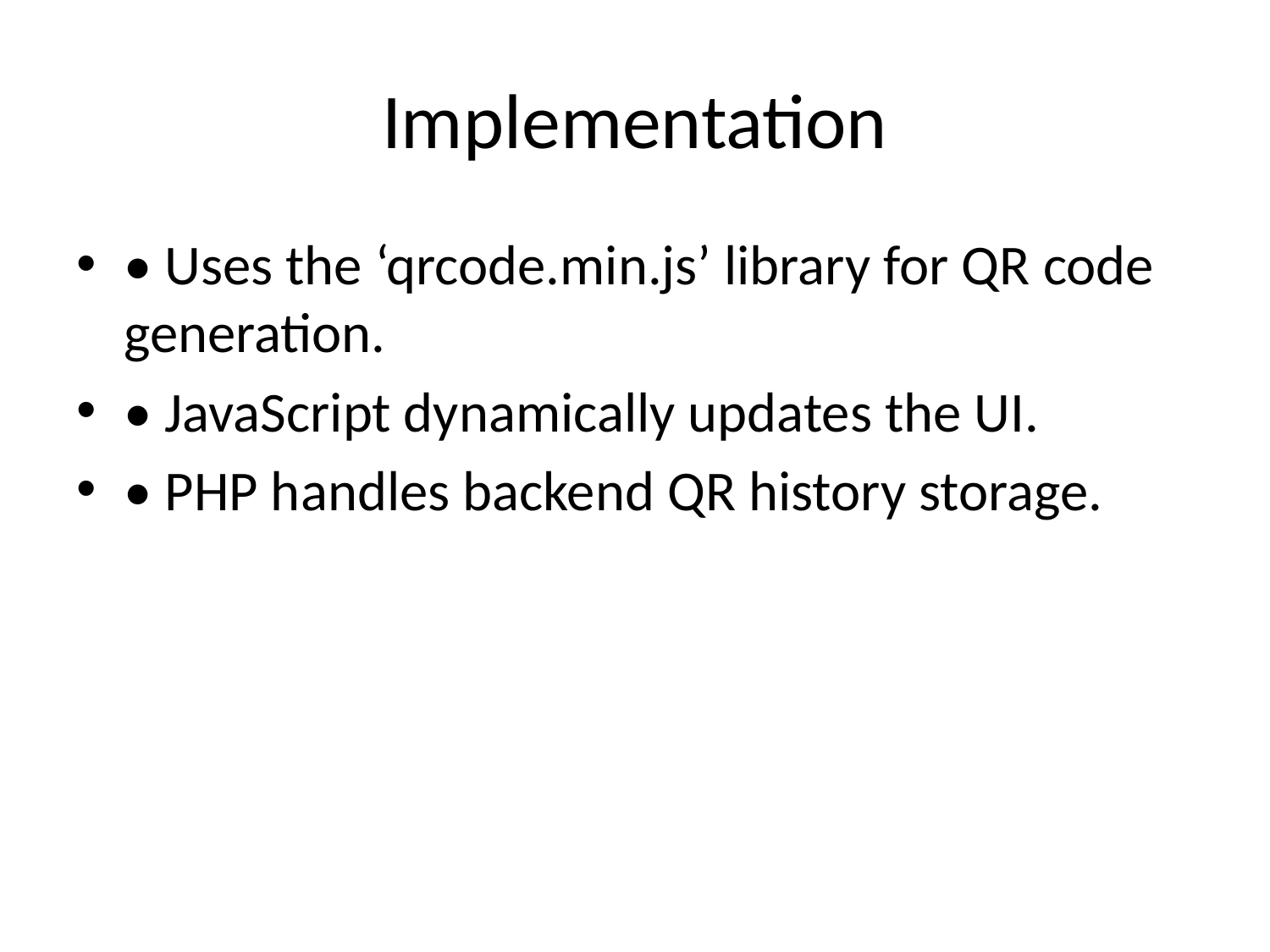

# Implementation
• Uses the ‘qrcode.min.js’ library for QR code generation.
• JavaScript dynamically updates the UI.
• PHP handles backend QR history storage.